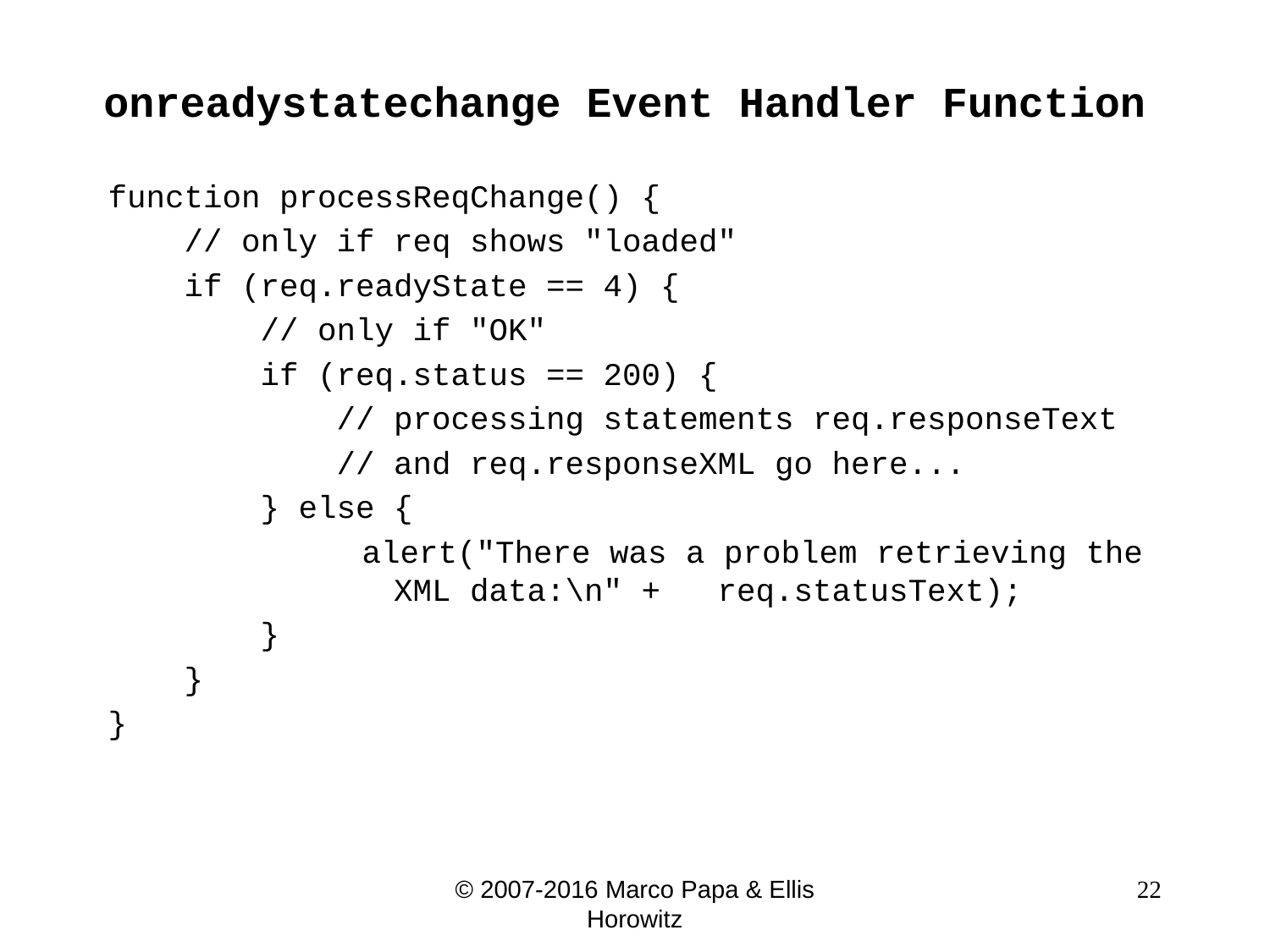

# onreadystatechange Event Handler Function
function processReqChange() {
    // only if req shows "loaded"
    if (req.readyState == 4) {
        // only if "OK"
        if (req.status == 200) {
            // processing statements req.responseText
            // and req.responseXML go here...
        } else {
alert("There was a problem retrieving the XML data:\n" +   req.statusText);
        }
    }
}
© 2007-2016 Marco Papa & Ellis Horowitz
             22